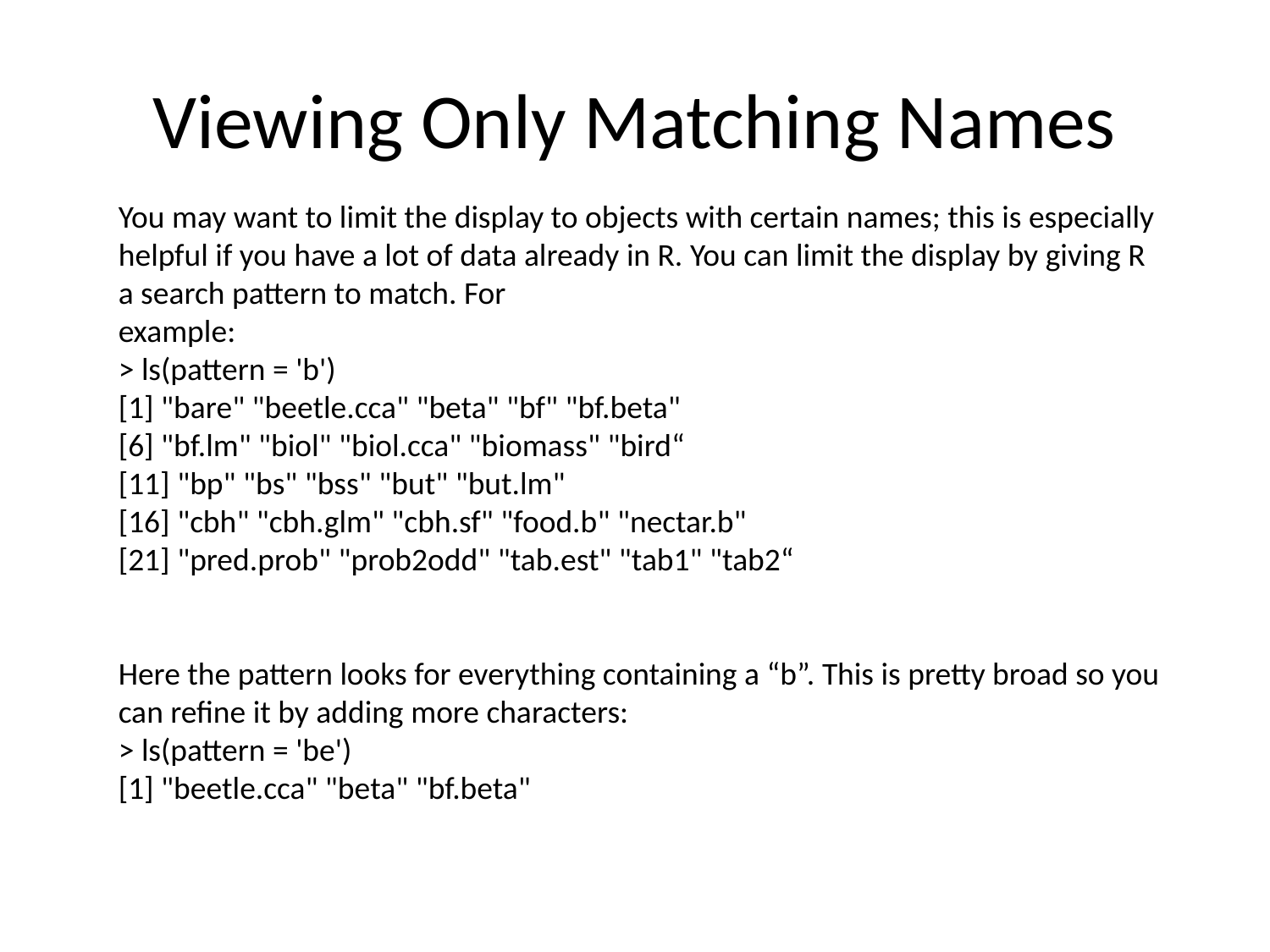

# Viewing Only Matching Names
You may want to limit the display to objects with certain names; this is especially helpful if you have a lot of data already in R. You can limit the display by giving R a search pattern to match. For
example:
> ls(pattern = 'b')
[1] "bare" "beetle.cca" "beta" "bf" "bf.beta"
[6] "bf.lm" "biol" "biol.cca" "biomass" "bird“
[11] "bp" "bs" "bss" "but" "but.lm"
[16] "cbh" "cbh.glm" "cbh.sf" "food.b" "nectar.b"
[21] "pred.prob" "prob2odd" "tab.est" "tab1" "tab2“

Here the pattern looks for everything containing a “b”. This is pretty broad so you can refine it by adding more characters:
> ls(pattern = 'be')
[1] "beetle.cca" "beta" "bf.beta"